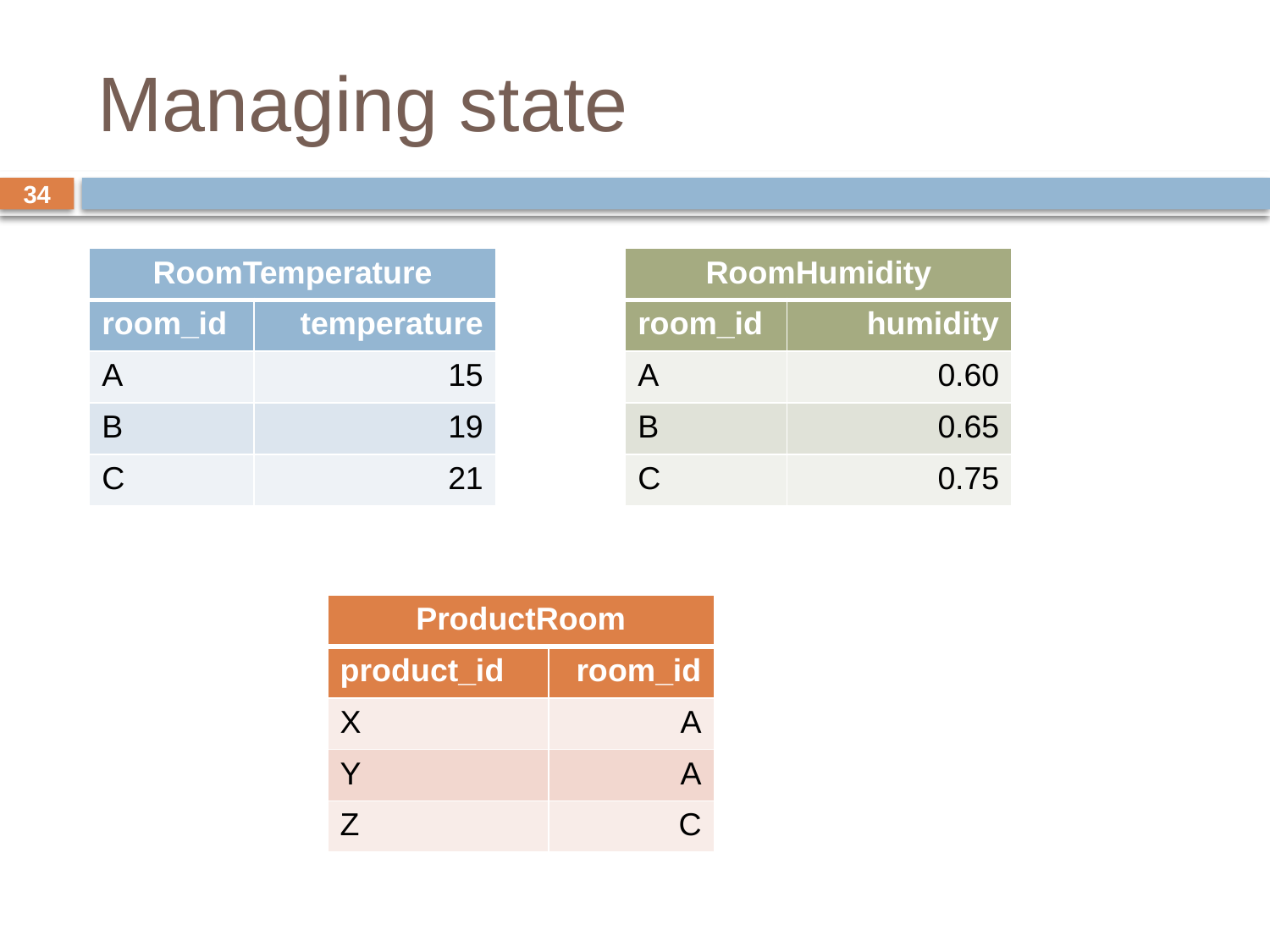

# Managing state
34
| RoomTemperature |  |
| --- | --- |
| room\_id | temperature |
| A | 15 |
| B | 19 |
| C | 21 |
| RoomHumidity |  |
| --- | --- |
| room\_id | humidity |
| A | 0.60 |
| B | 0.65 |
| C | 0.75 |
| ProductRoom |  |
| --- | --- |
| product\_id | room\_id |
| X | A |
| Y | A |
| Z | C |